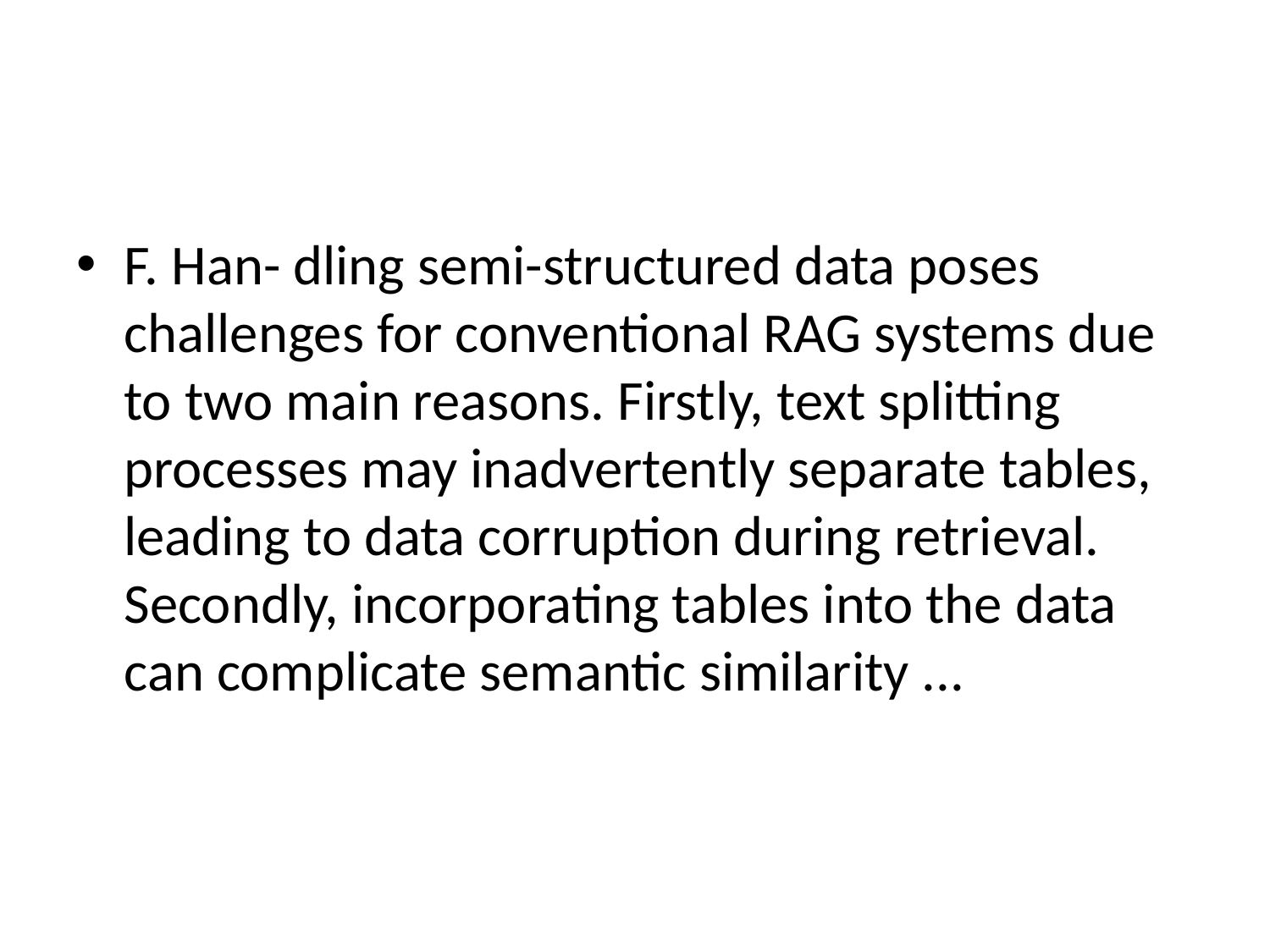

#
F. Han- dling semi-structured data poses challenges for conventional RAG systems due to two main reasons. Firstly, text splitting processes may inadvertently separate tables, leading to data corruption during retrieval. Secondly, incorporating tables into the data can complicate semantic similarity ...